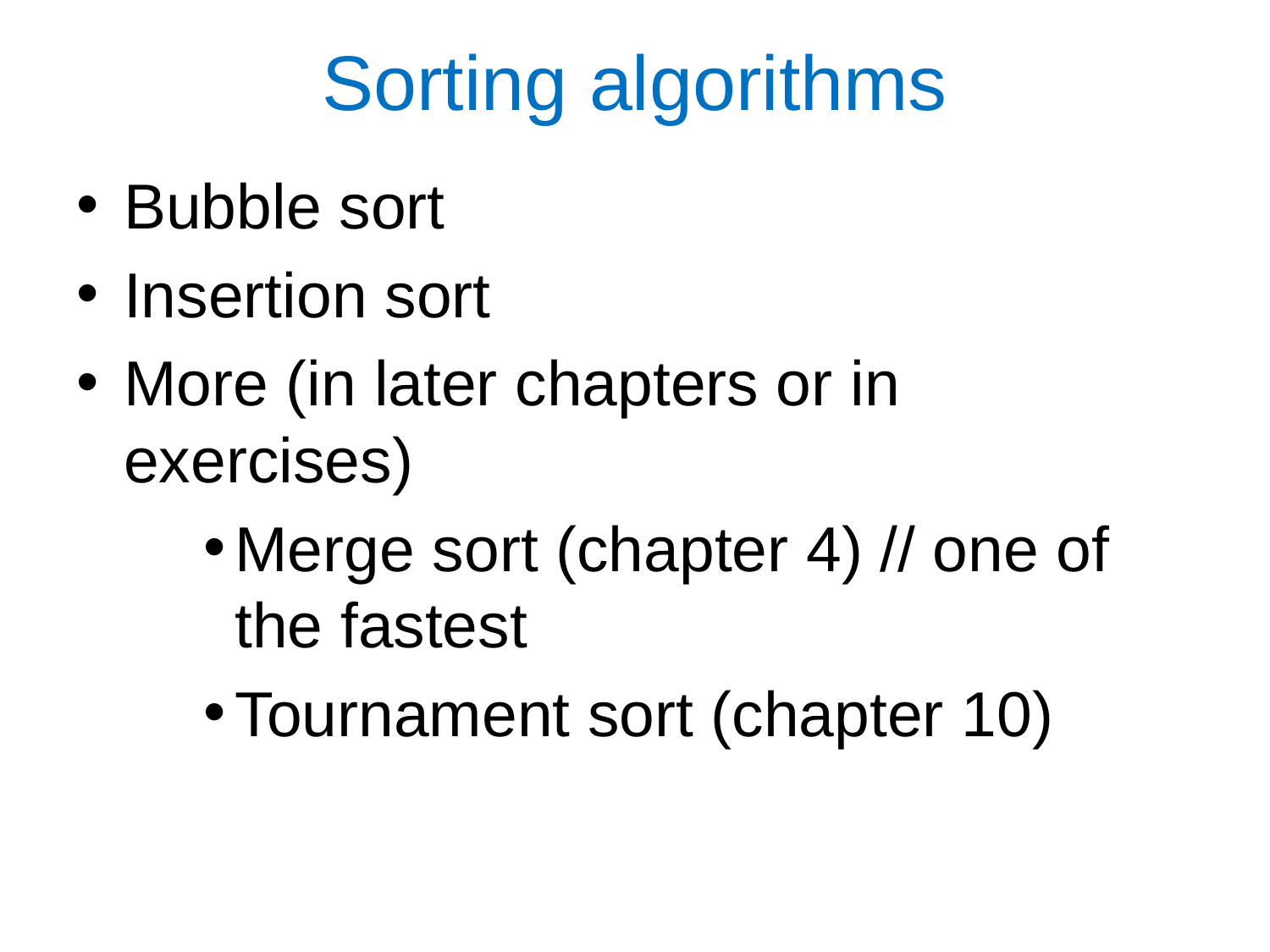

# Sorting algorithms
Bubble sort
Insertion sort
More (in later chapters or in exercises)
Merge sort (chapter 4) // one of the fastest
Tournament sort (chapter 10)